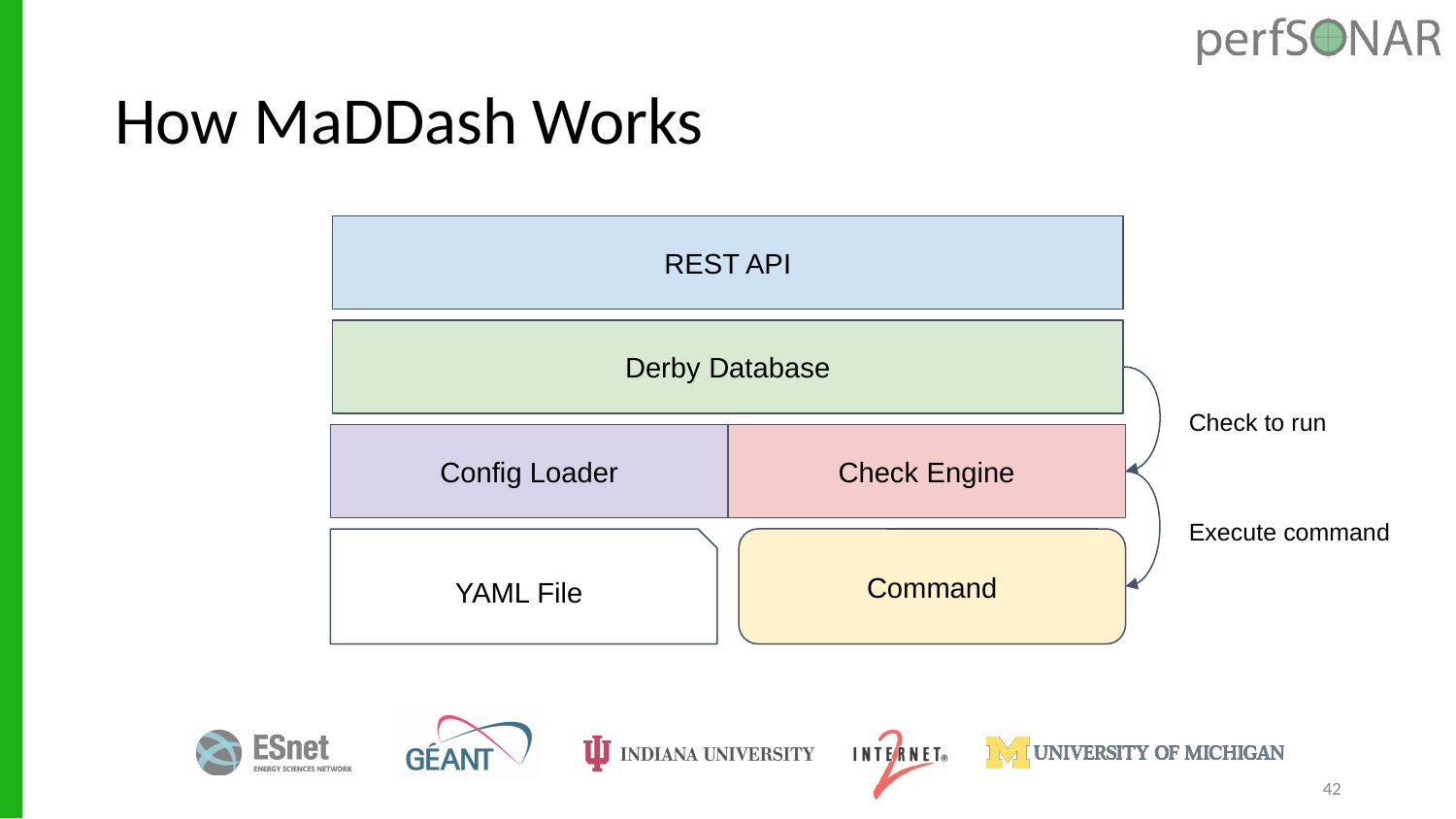

# How MaDDash Works
REST API
Derby Database
Check to run
Config Loader
Check Engine
Execute command
YAML File
Command
42